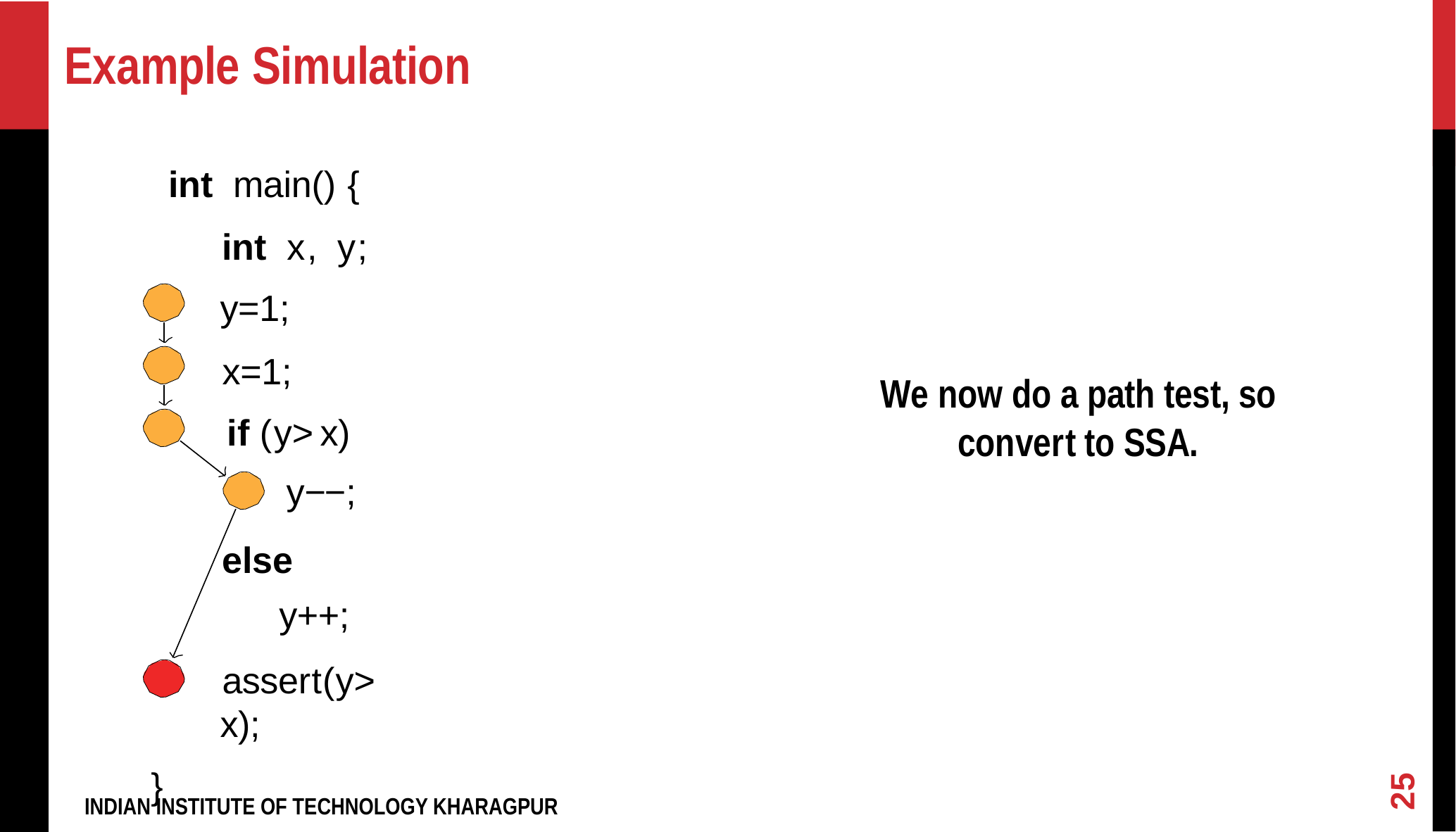

# Example Simulation
int  main() {
int  x,  y; y=1;

x=1;
if (y>x)
y−−;

else
y++;

assert(y>x);
}

We now do a path test, so convert to SSA.
25
INDIAN INSTITUTE OF TECHNOLOGY KHARAGPUR